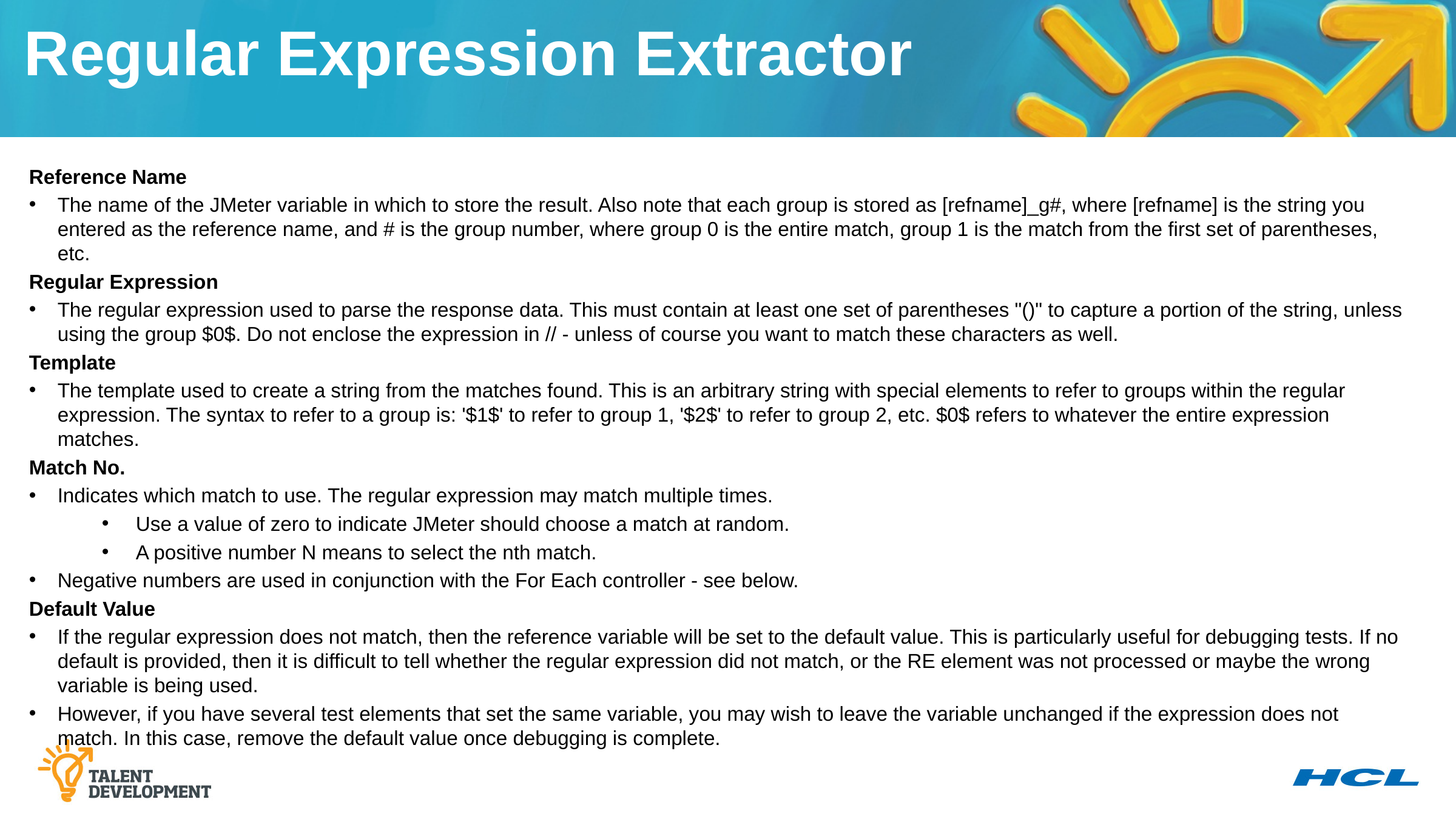

Regular Expression Extractor
Reference Name
The name of the JMeter variable in which to store the result. Also note that each group is stored as [refname]_g#, where [refname] is the string you entered as the reference name, and # is the group number, where group 0 is the entire match, group 1 is the match from the first set of parentheses, etc.
Regular Expression
The regular expression used to parse the response data. This must contain at least one set of parentheses "()" to capture a portion of the string, unless using the group $0$. Do not enclose the expression in // - unless of course you want to match these characters as well.
Template
The template used to create a string from the matches found. This is an arbitrary string with special elements to refer to groups within the regular expression. The syntax to refer to a group is: '$1$' to refer to group 1, '$2$' to refer to group 2, etc. $0$ refers to whatever the entire expression matches.
Match No.
Indicates which match to use. The regular expression may match multiple times.
 Use a value of zero to indicate JMeter should choose a match at random.
 A positive number N means to select the nth match.
Negative numbers are used in conjunction with the For Each controller - see below.
Default Value
If the regular expression does not match, then the reference variable will be set to the default value. This is particularly useful for debugging tests. If no default is provided, then it is difficult to tell whether the regular expression did not match, or the RE element was not processed or maybe the wrong variable is being used.
However, if you have several test elements that set the same variable, you may wish to leave the variable unchanged if the expression does not match. In this case, remove the default value once debugging is complete.